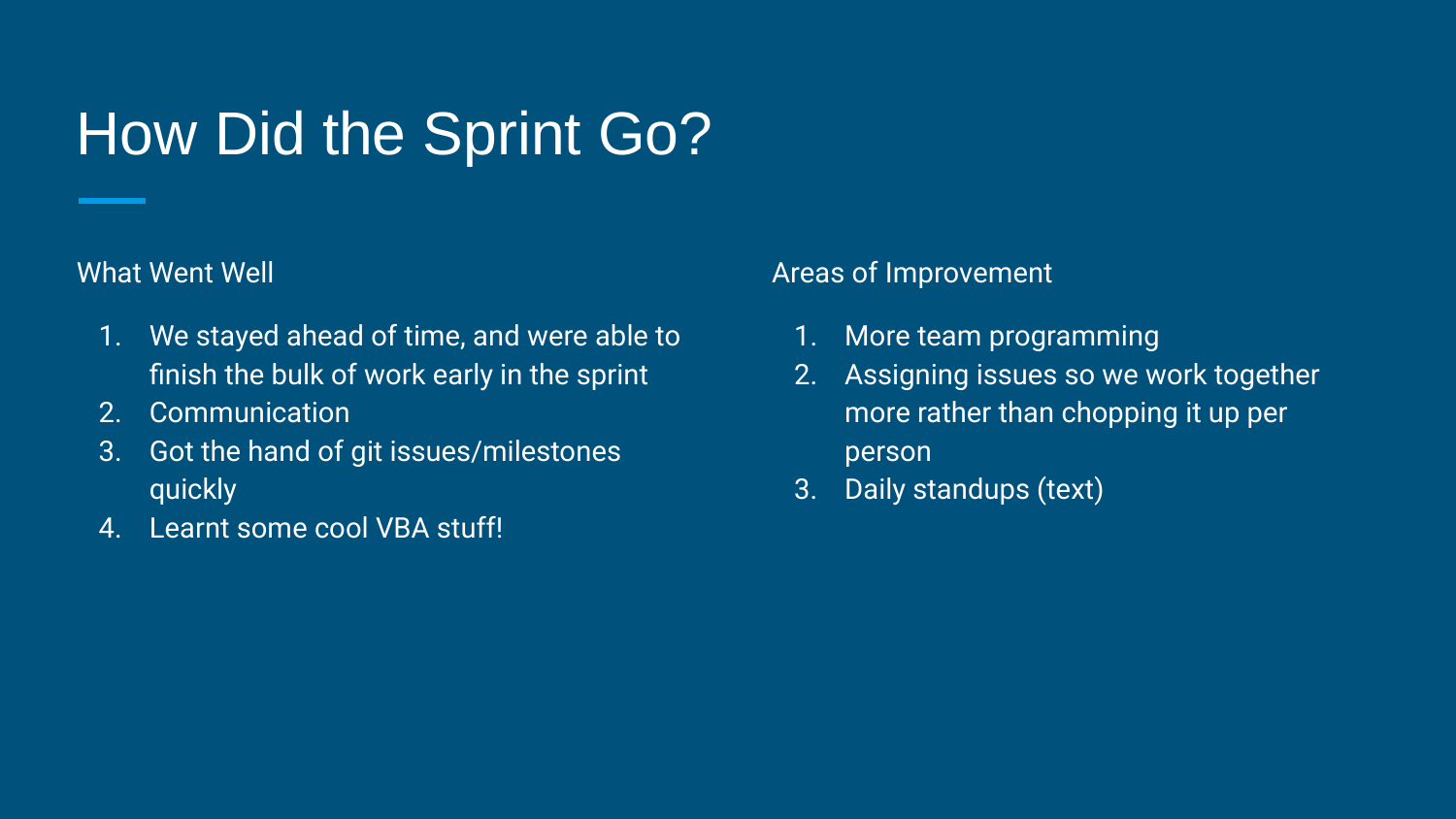

# How Did the Sprint Go?
What Went Well
We stayed ahead of time, and were able to finish the bulk of work early in the sprint
Communication
Got the hand of git issues/milestones quickly
Learnt some cool VBA stuff!

Areas of Improvement
More team programming
Assigning issues so we work together more rather than chopping it up per person
Daily standups (text)